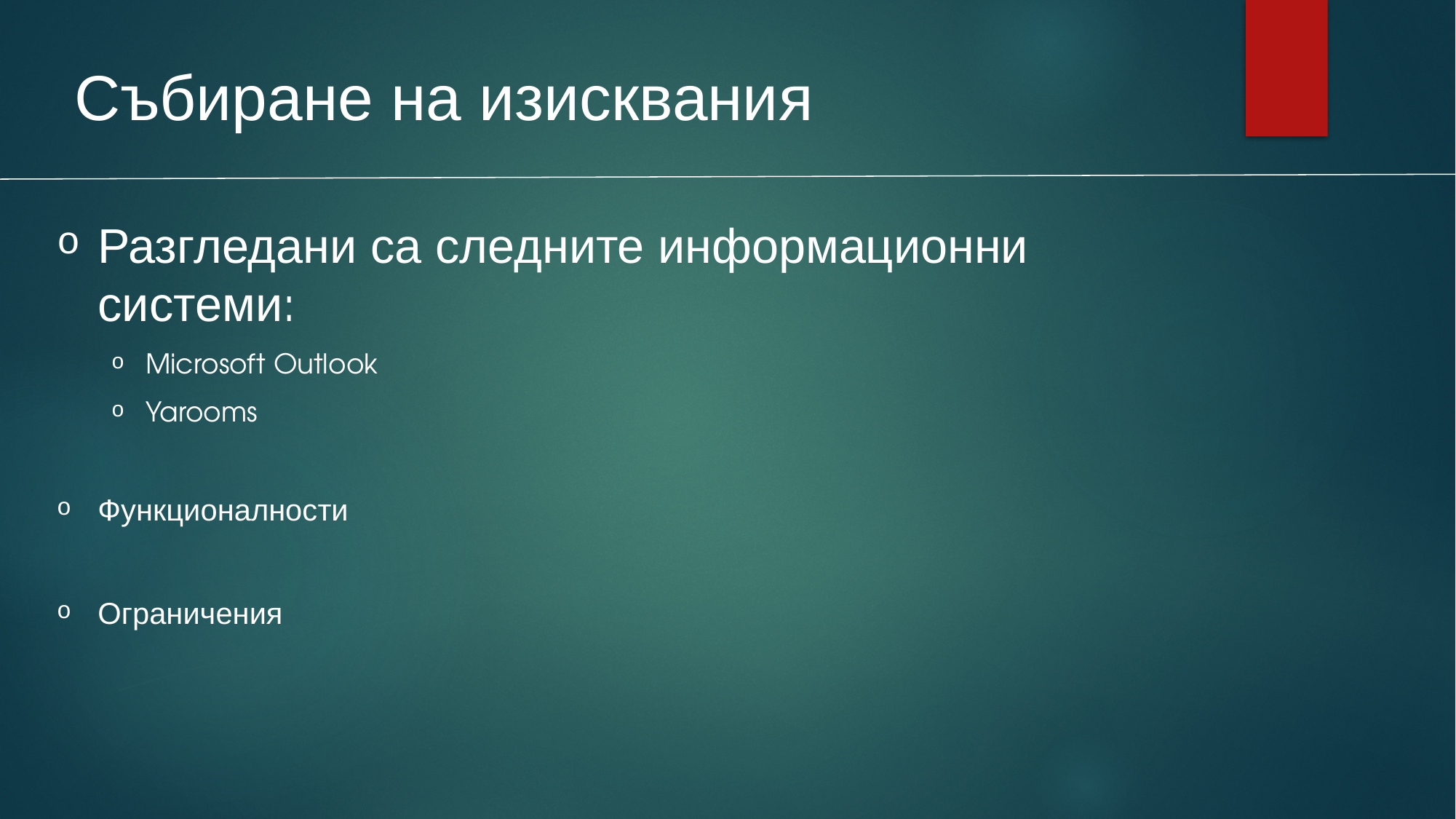

# Събиране на изисквания
Разгледани са следните информационни системи:
Microsoft Outlook
Yarooms

Функционалности

Ограничения